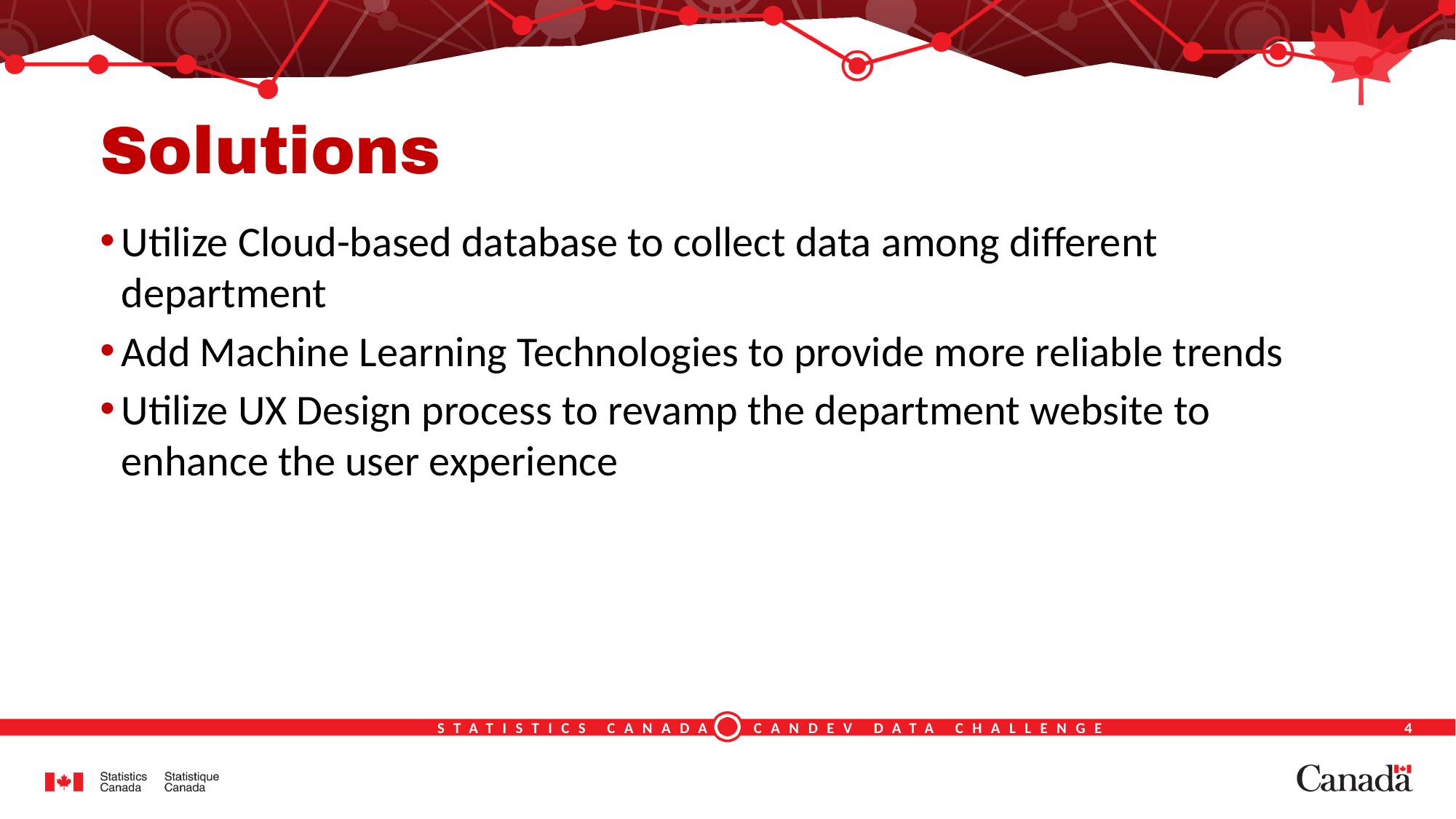

# Solutions
Utilize Cloud-based database to collect data among different department
Add Machine Learning Technologies to provide more reliable trends
Utilize UX Design process to revamp the department website to enhance the user experience
4
STATISTICS CANADA   CANDEV DATA CHALLENGE